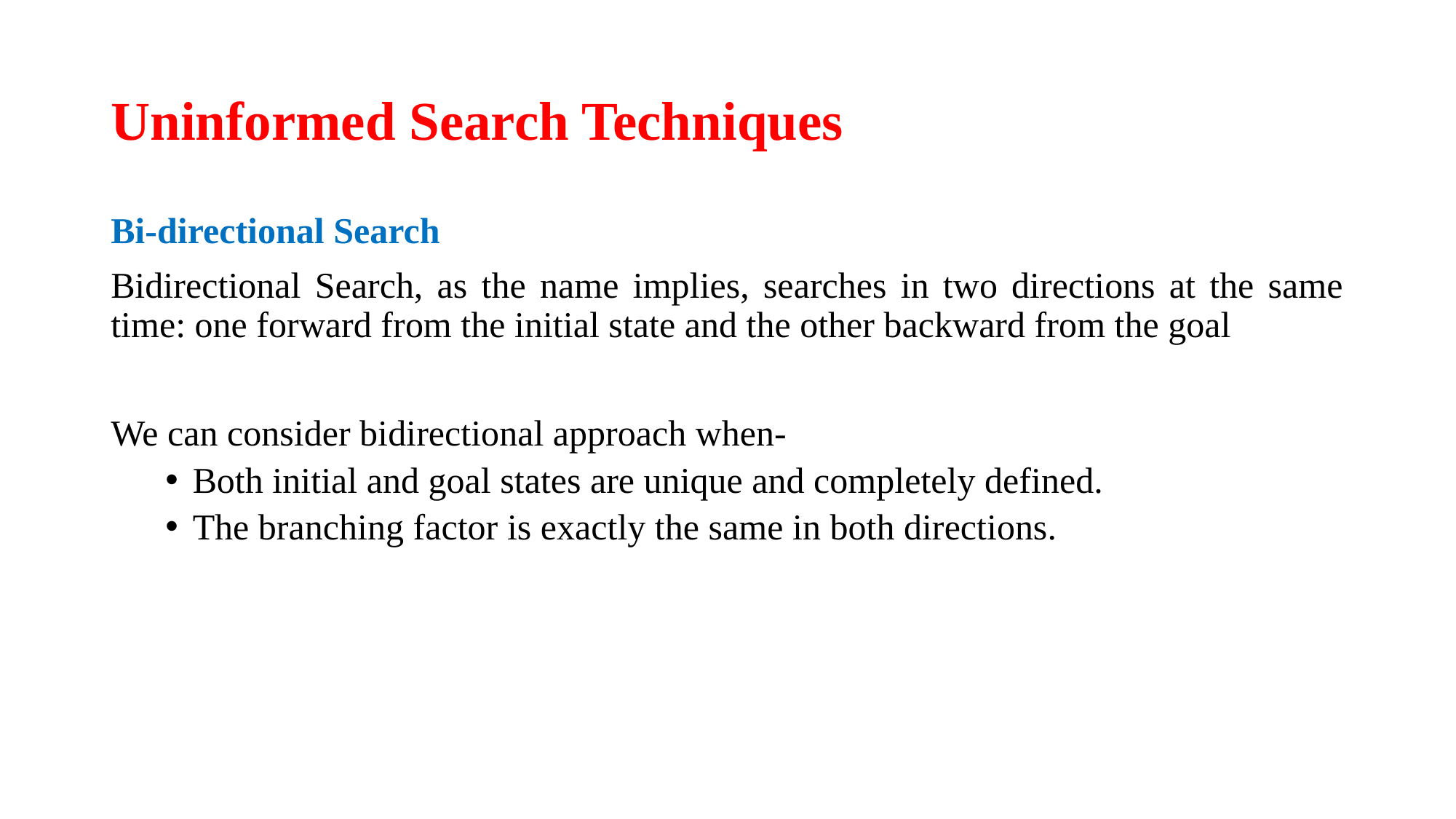

# Uninformed Search Techniques
Bi-directional Search
Bidirectional Search, as the name implies, searches in two directions at the same time: one forward from the initial state and the other backward from the goal

We can consider bidirectional approach when-
Both initial and goal states are unique and completely defined.
The branching factor is exactly the same in both directions.